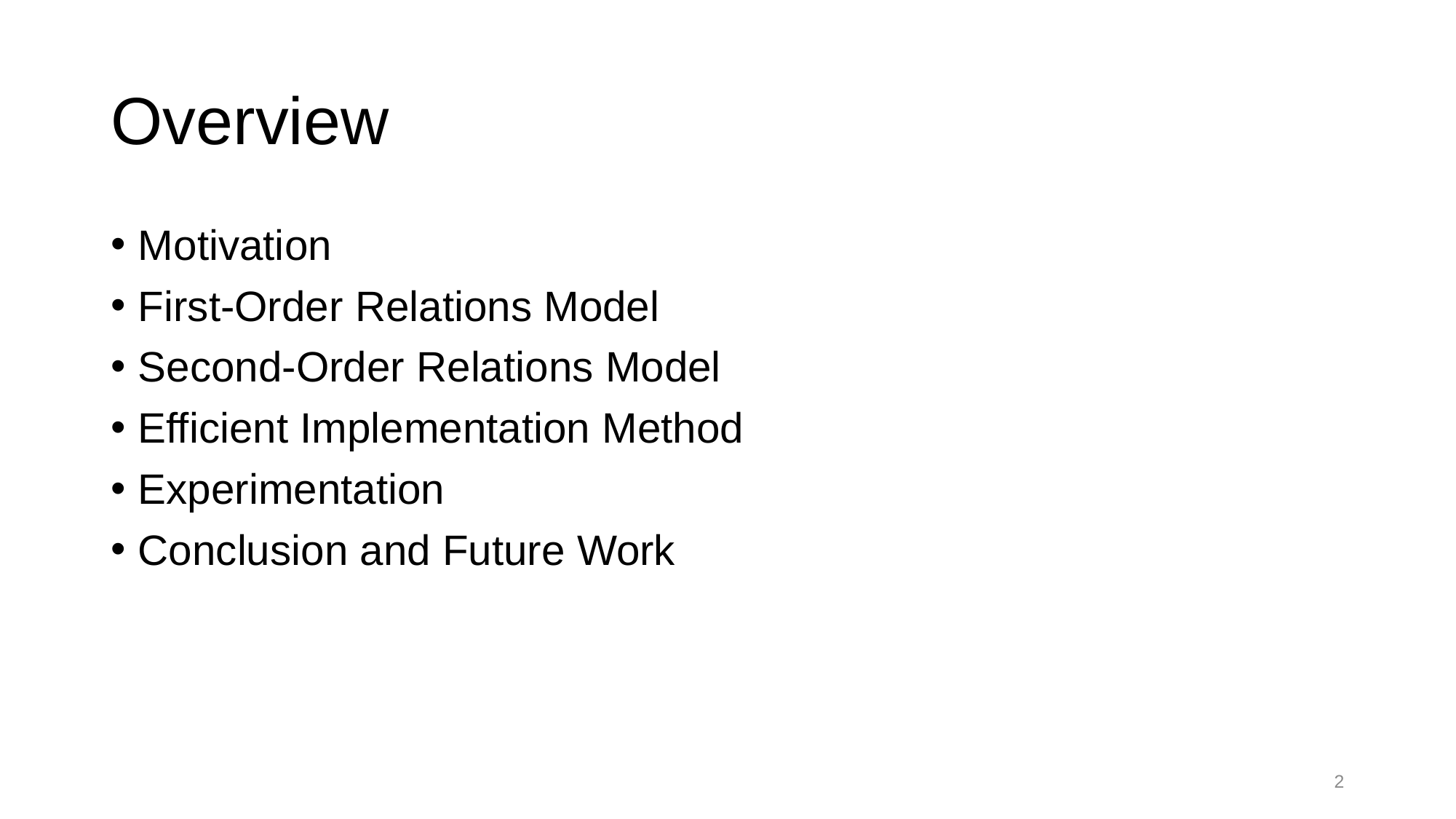

# Overview
Motivation
First-Order Relations Model
Second-Order Relations Model
Efficient Implementation Method
Experimentation
Conclusion and Future Work
2